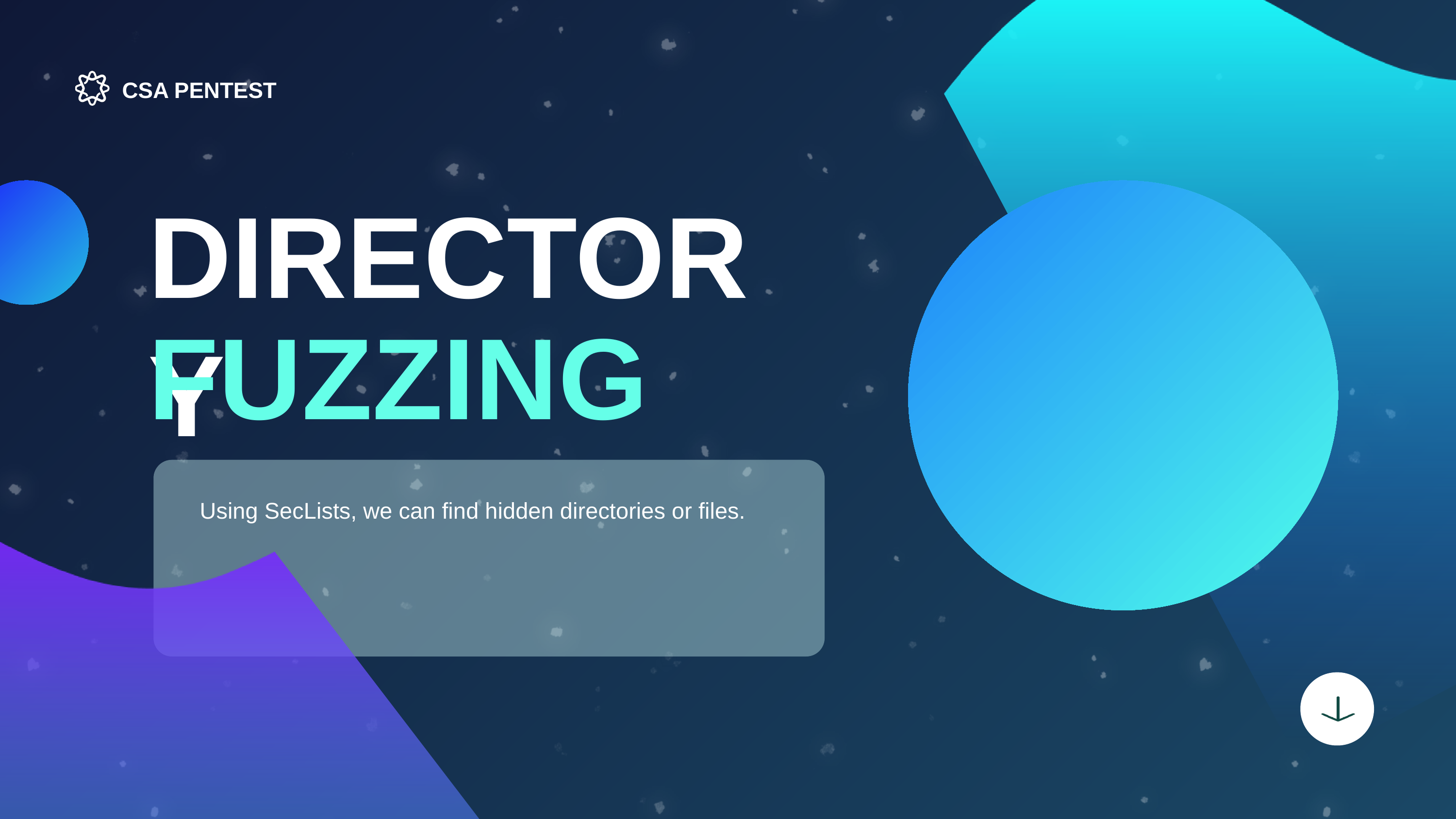

CSA PENTEST

DIRECTORY
FUZZING

Using SecLists, we can find hidden directories or files.